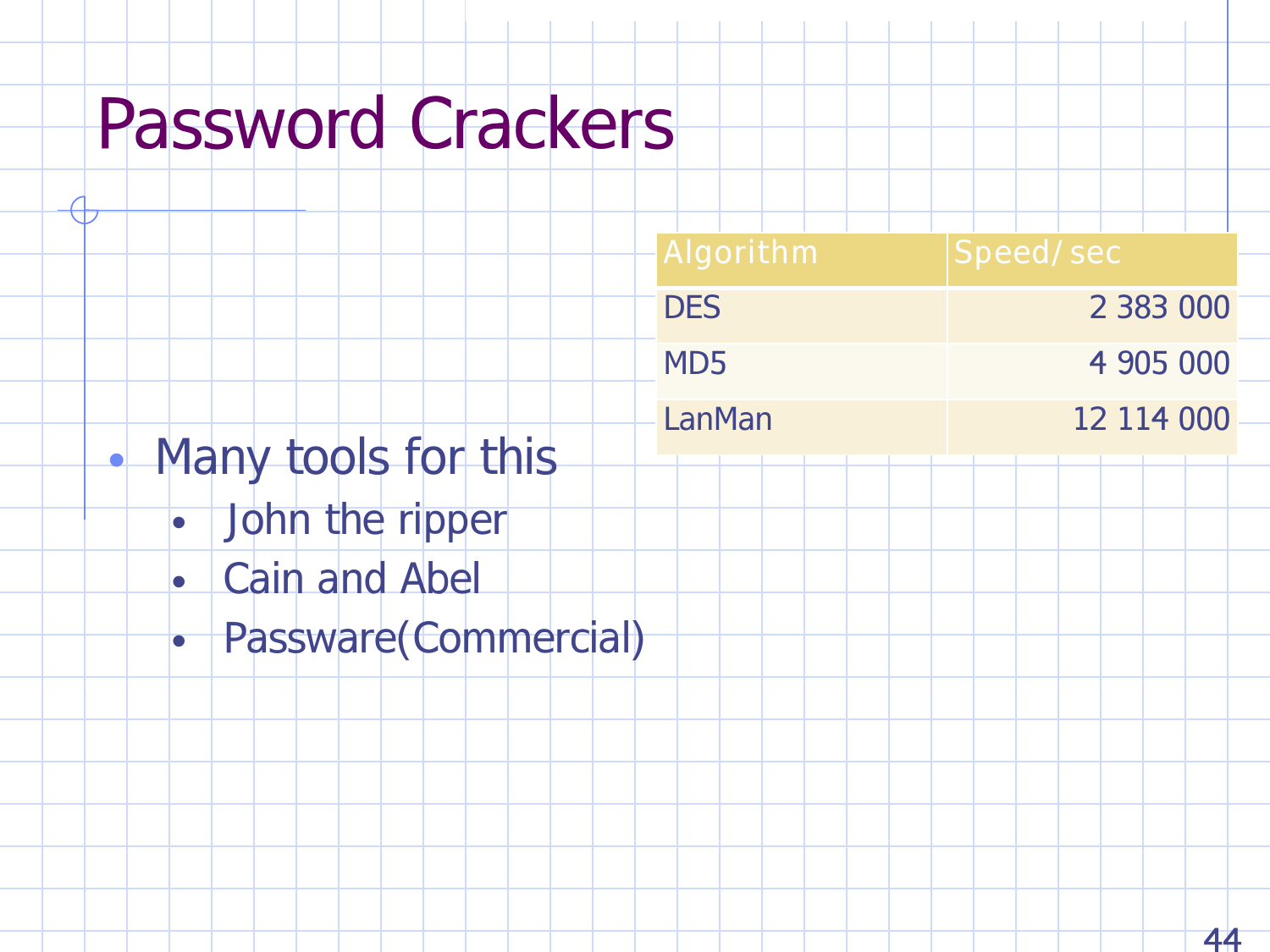

# Password Crackers
| Algorithm | Speed/sec |
| --- | --- |
| DES | 2 383 000 |
| MD5 | 4 905 000 |
| LanMan | 12 114 000 |

Many tools for this
 John the ripper
 Cain and Abel
 Passware(Commercial)

44